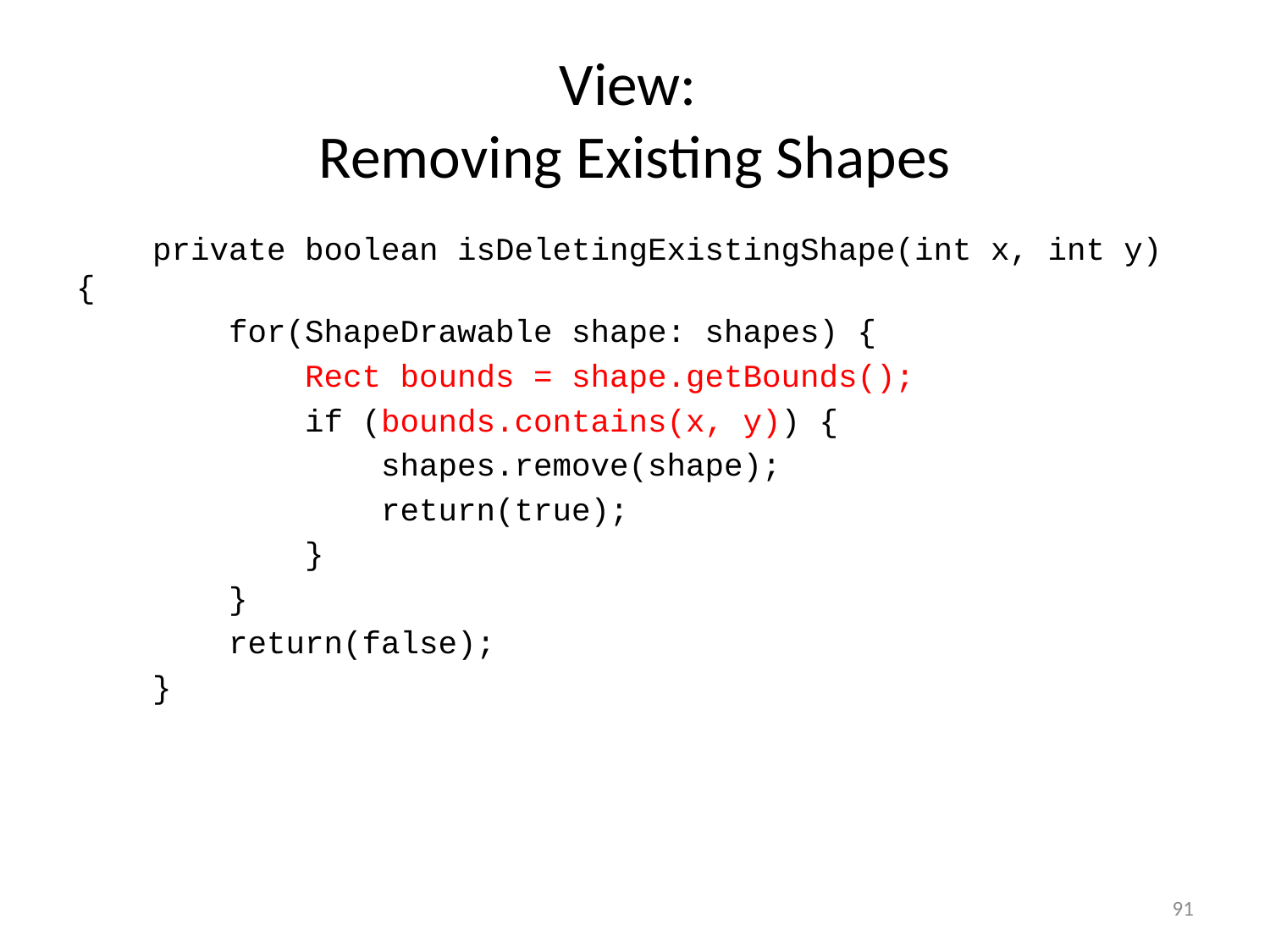

# View: Removing Existing Shapes
    private boolean isDeletingExistingShape(int x, int y) {
        for(ShapeDrawable shape: shapes) {
            Rect bounds = shape.getBounds();
            if (bounds.contains(x, y)) {
                shapes.remove(shape);
                return(true);
            }
        }
        return(false);
    }

91